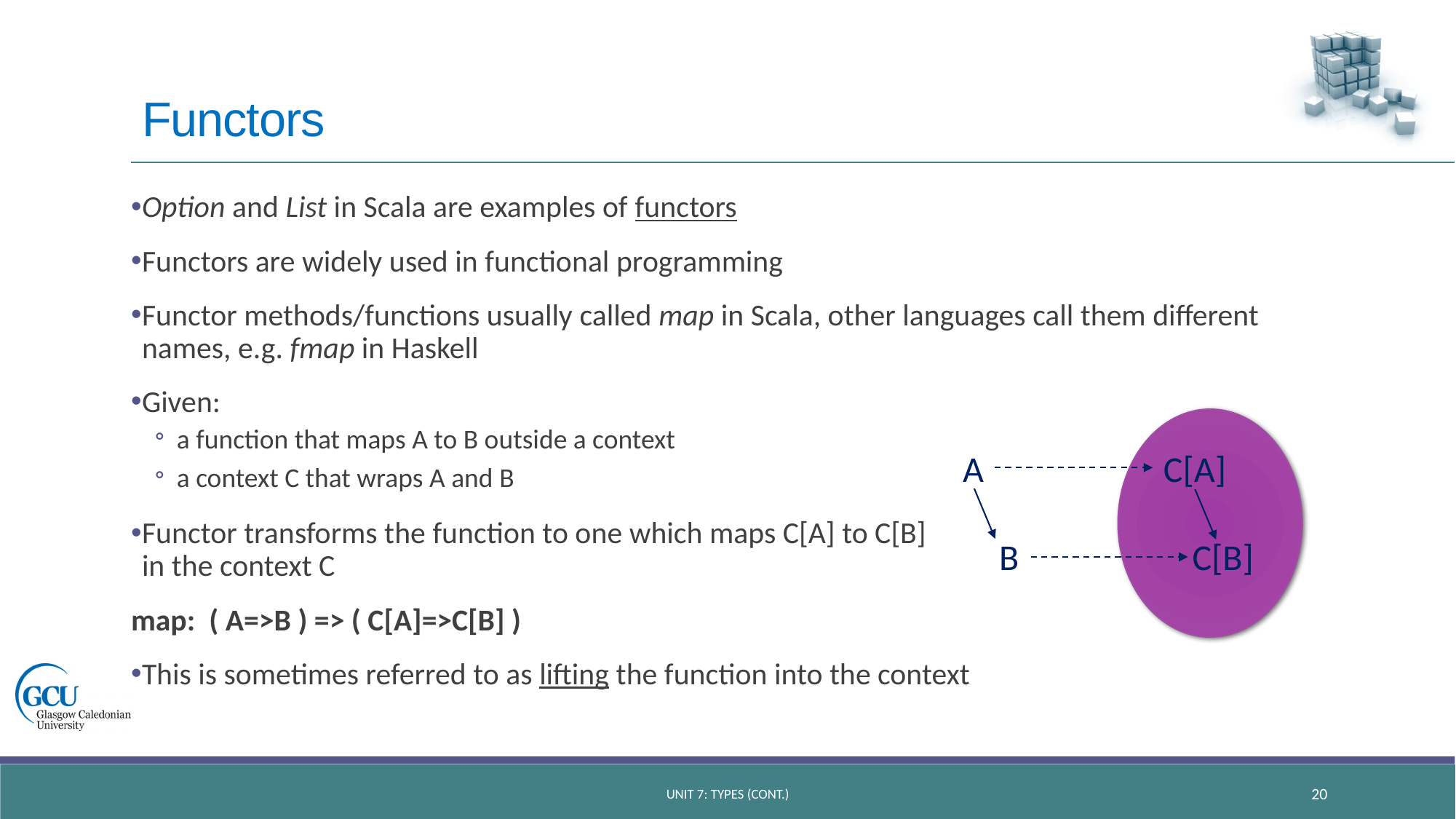

# Functors
Option and List in Scala are examples of functors
Functors are widely used in functional programming
Functor methods/functions usually called map in Scala, other languages call them different names, e.g. fmap in Haskell
Given:
a function that maps A to B outside a context
a context C that wraps A and B
Functor transforms the function to one which maps C[A] to C[B]
in the context C
map:  ( A=>B ) => ( C[A]=>C[B] )
This is sometimes referred to as lifting the function into the context

C[A]
A
C[B]
B
unit 7: types (CONT.)
20